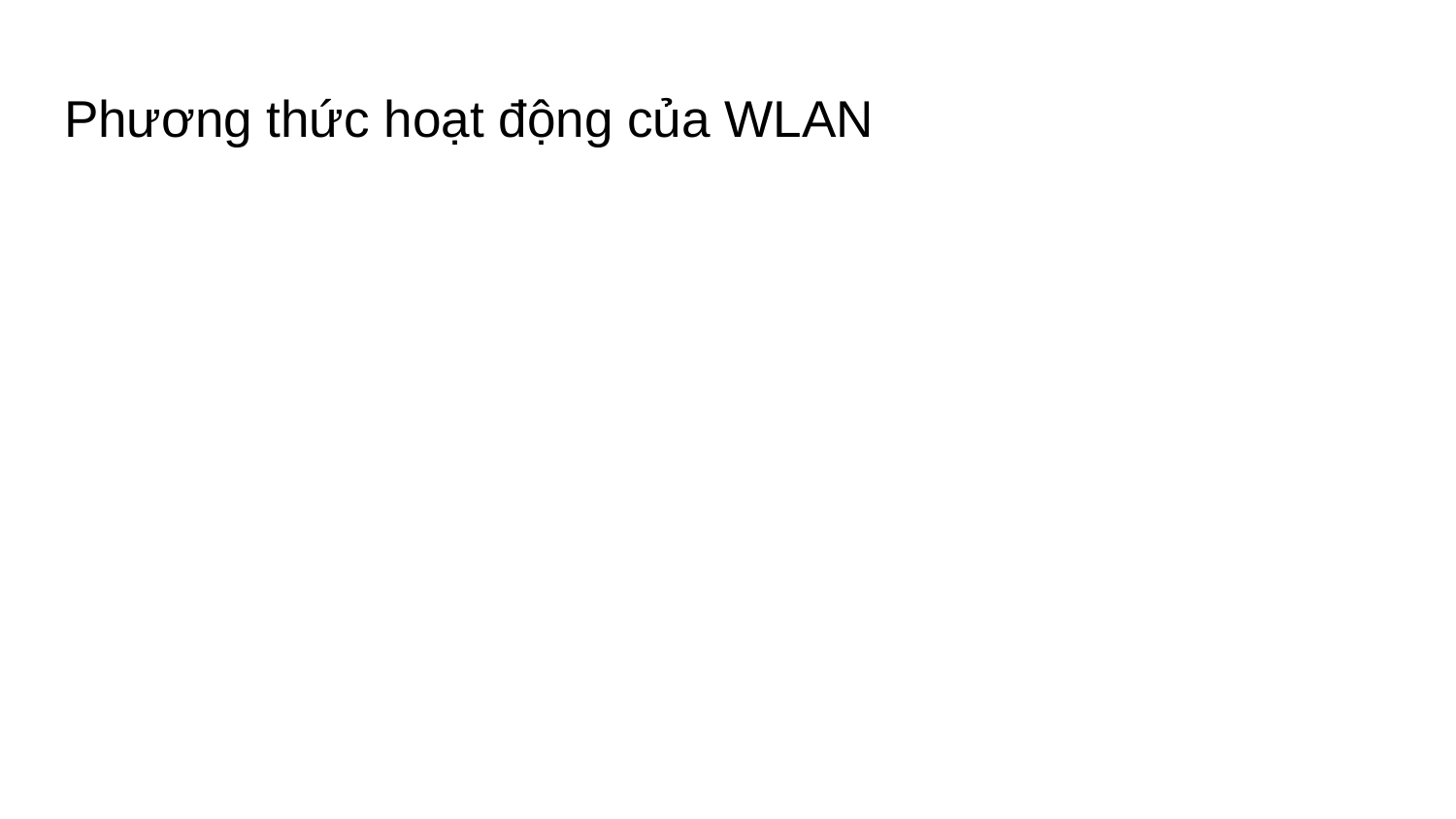

# Phương thức hoạt động của WLAN